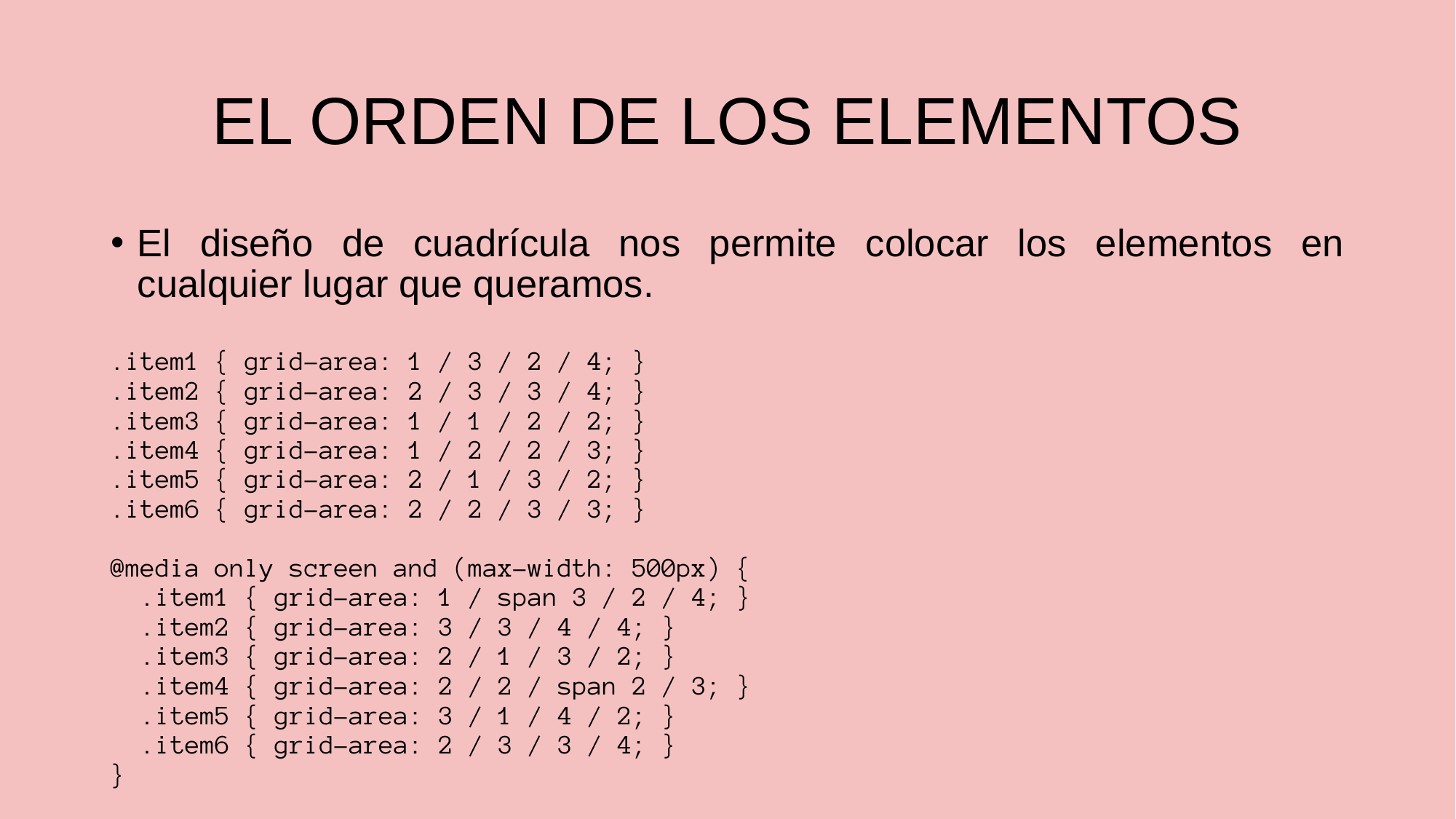

# EL ORDEN DE LOS ELEMENTOS
El diseño de cuadrícula nos permite colocar los elementos en cualquier lugar que queramos.

.item1 { grid-area: 1 / 3 / 2 / 4; }
.item2 { grid-area: 2 / 3 / 3 / 4; }
.item3 { grid-area: 1 / 1 / 2 / 2; }
.item4 { grid-area: 1 / 2 / 2 / 3; }
.item5 { grid-area: 2 / 1 / 3 / 2; }
.item6 { grid-area: 2 / 2 / 3 / 3; }

@media only screen and (max-width: 500px) {
  .item1 { grid-area: 1 / span 3 / 2 / 4; }
  .item2 { grid-area: 3 / 3 / 4 / 4; }
  .item3 { grid-area: 2 / 1 / 3 / 2; }
  .item4 { grid-area: 2 / 2 / span 2 / 3; }
  .item5 { grid-area: 3 / 1 / 4 / 2; }
  .item6 { grid-area: 2 / 3 / 3 / 4; }
}